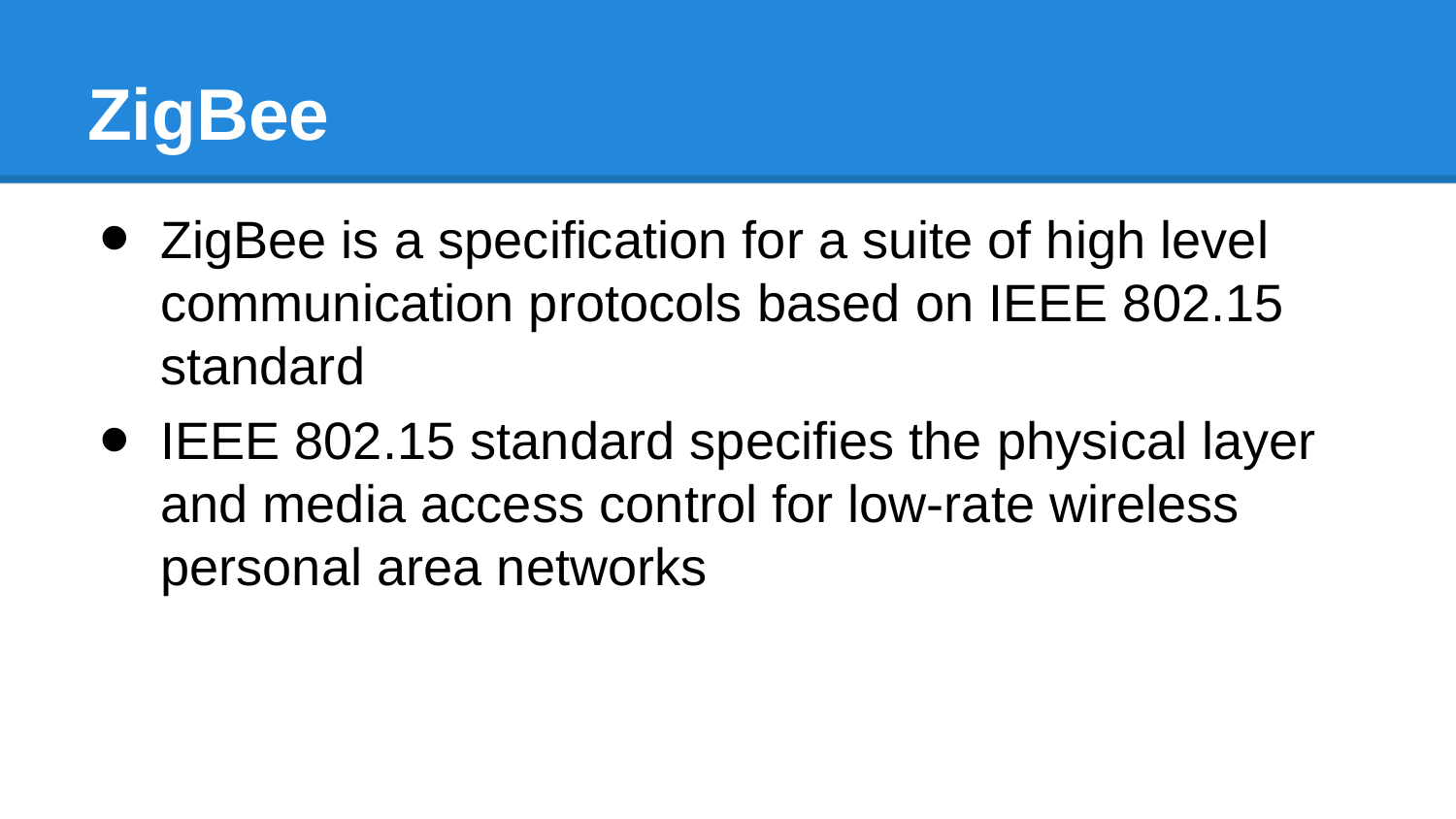

# ZigBee
ZigBee is a specification for a suite of high level communication protocols based on IEEE 802.15 standard
IEEE 802.15 standard specifies the physical layer and media access control for low-rate wireless personal area networks